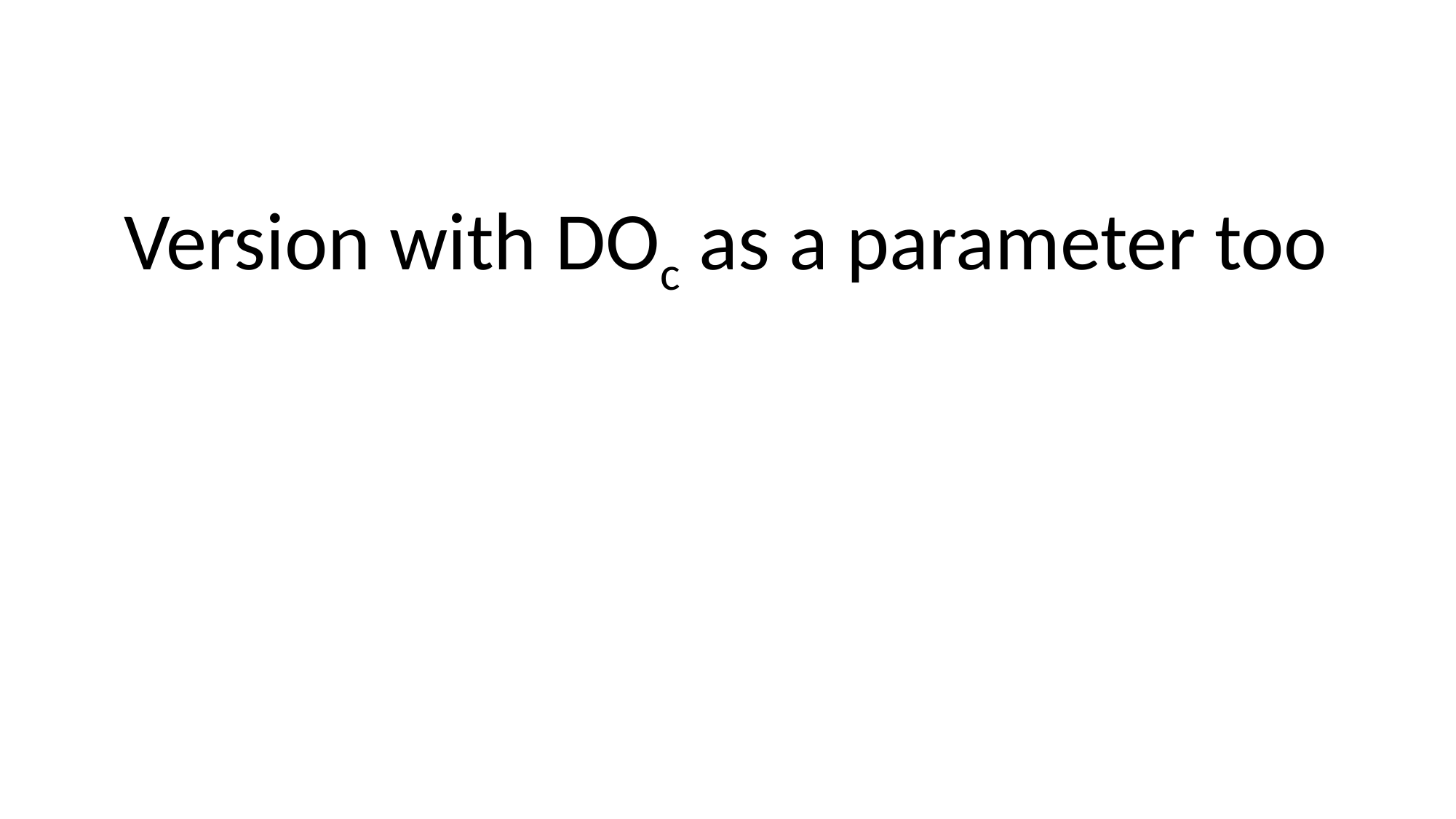

# Version with DOc as a parameter too